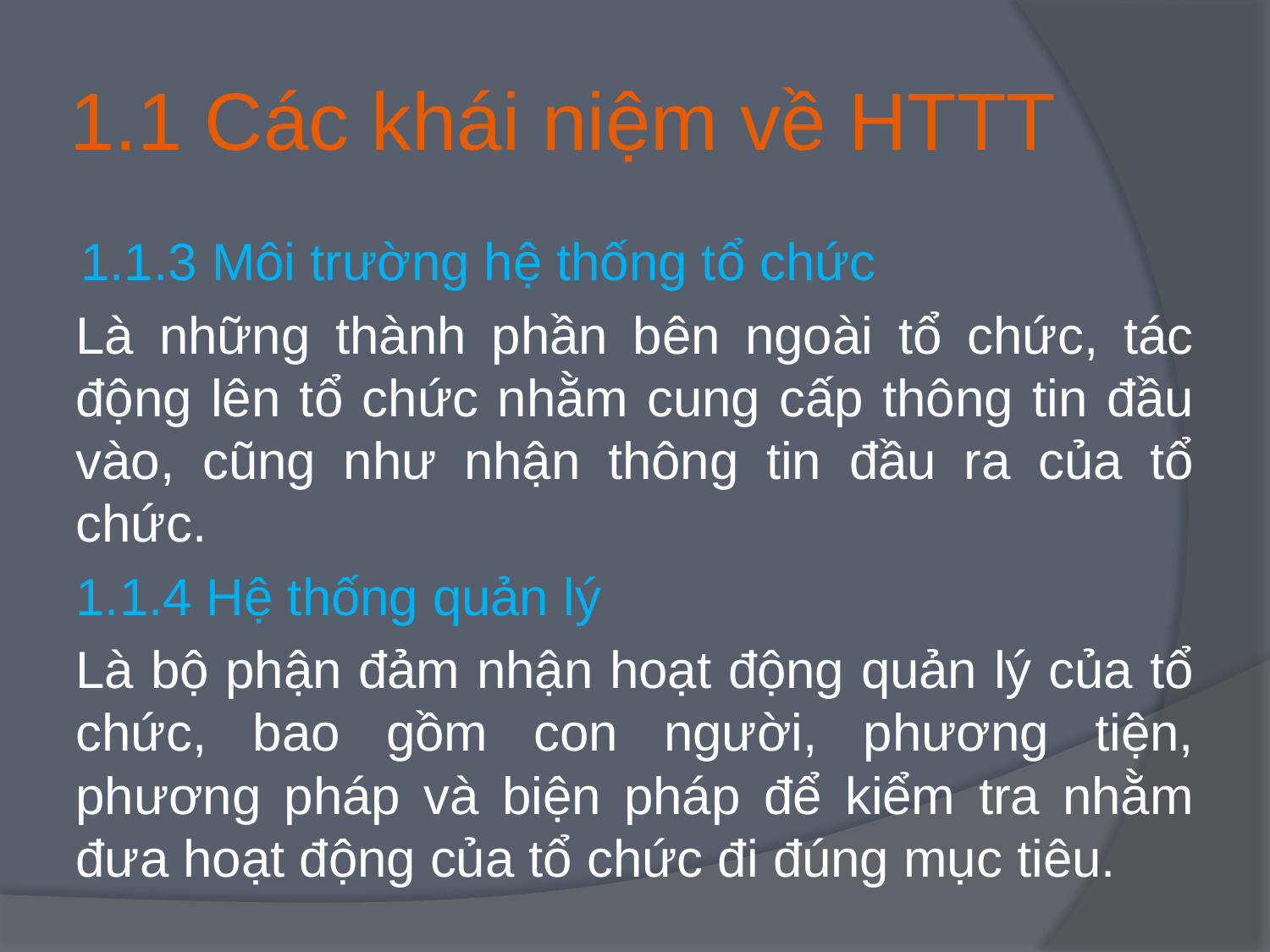

# 1.1 Các khái niệm về HTTT
1.1.3 Môi trường hệ thống tổ chức
Là những thành phần bên ngoài tổ chức, tác động lên tổ chức nhằm cung cấp thông tin đầu vào, cũng như nhận thông tin đầu ra của tổ chức.
1.1.4 Hệ thống quản lý
Là bộ phận đảm nhận hoạt động quản lý của tổ chức, bao gồm con người, phương tiện, phương pháp và biện pháp để kiểm tra nhằm đưa hoạt động của tổ chức đi đúng mục tiêu.